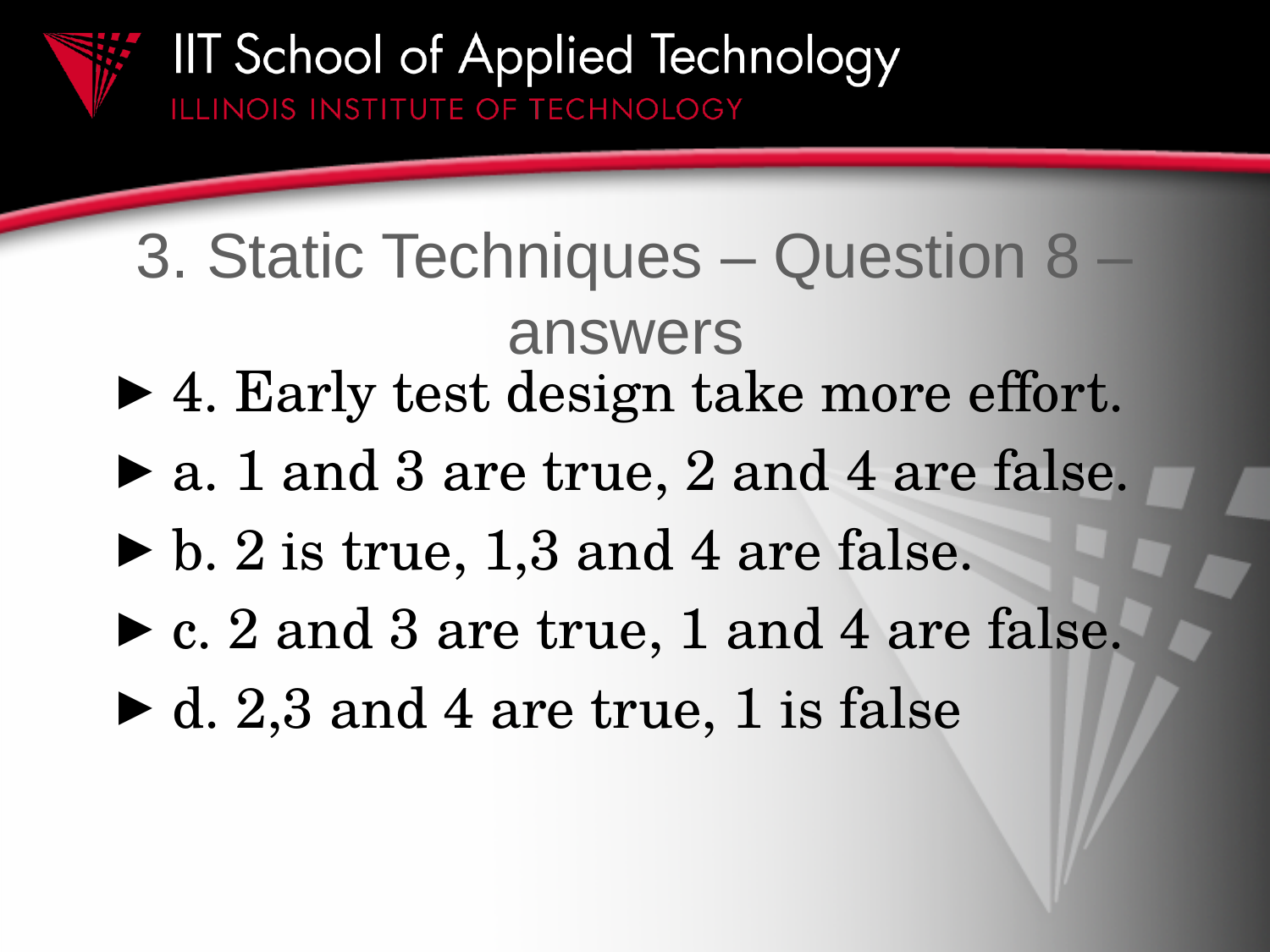

# 3. Static Techniques – Question 8 – answers
4. Early test design take more effort.
a. 1 and 3 are true, 2 and 4 are false.
b. 2 is true, 1,3 and 4 are false.
c. 2 and 3 are true, 1 and 4 are false.
d. 2,3 and 4 are true, 1 is false